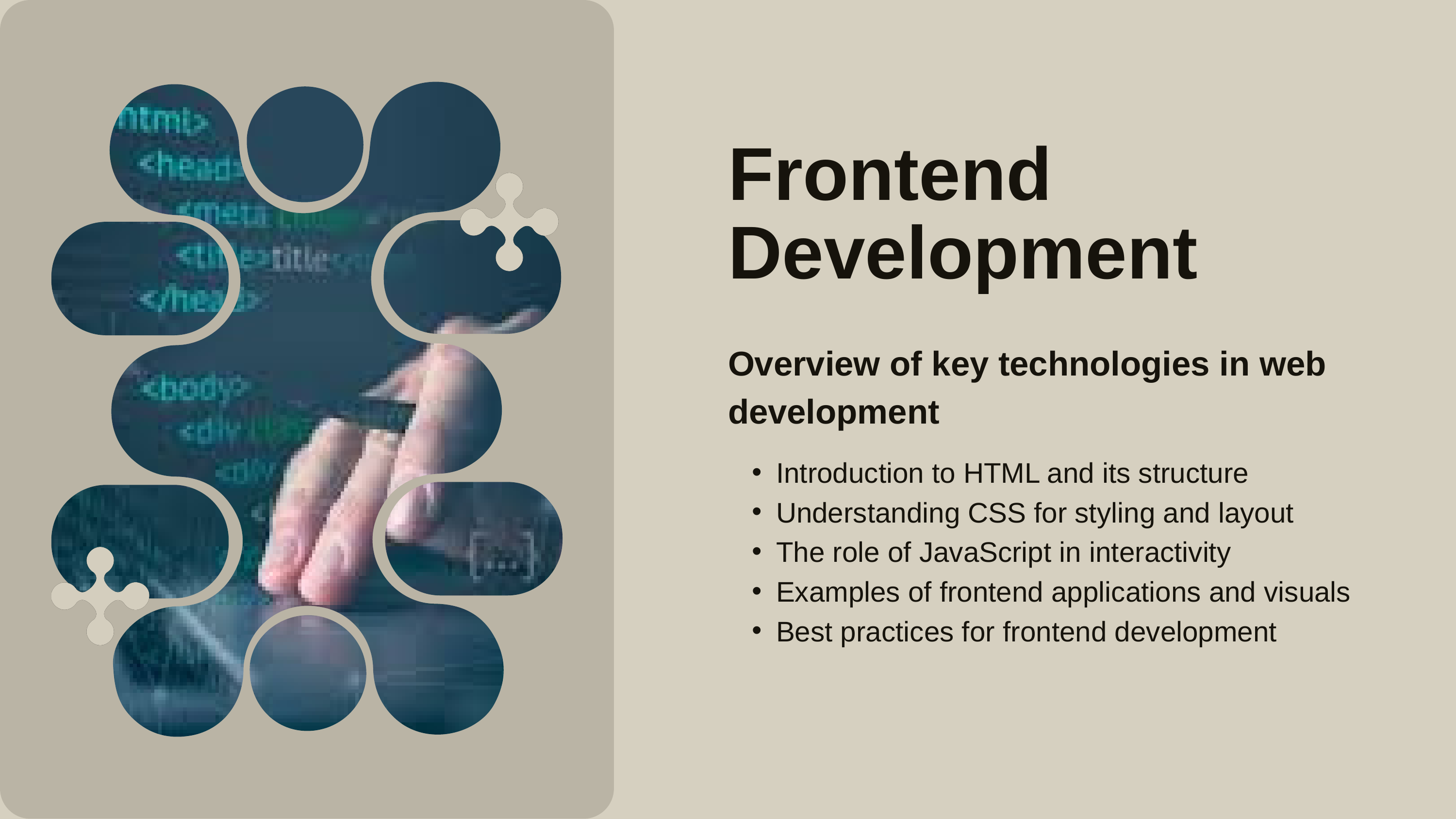

Frontend Development
Overview of key technologies in web development
Introduction to HTML and its structure
Understanding CSS for styling and layout
The role of JavaScript in interactivity
Examples of frontend applications and visuals
Best practices for frontend development